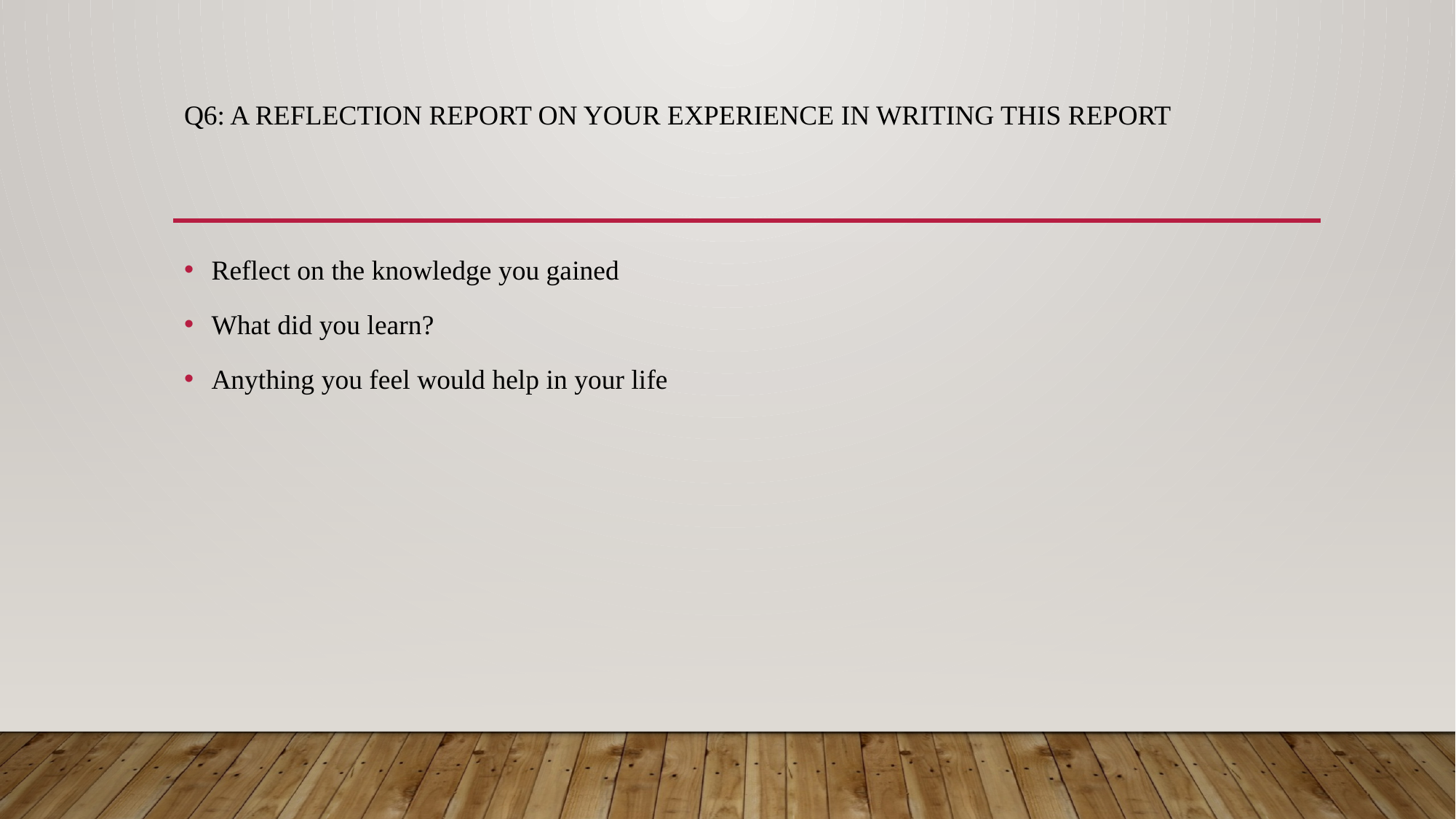

# Q6: a reflection report on your experience in writing this report
Reflect on the knowledge you gained
What did you learn?
Anything you feel would help in your life